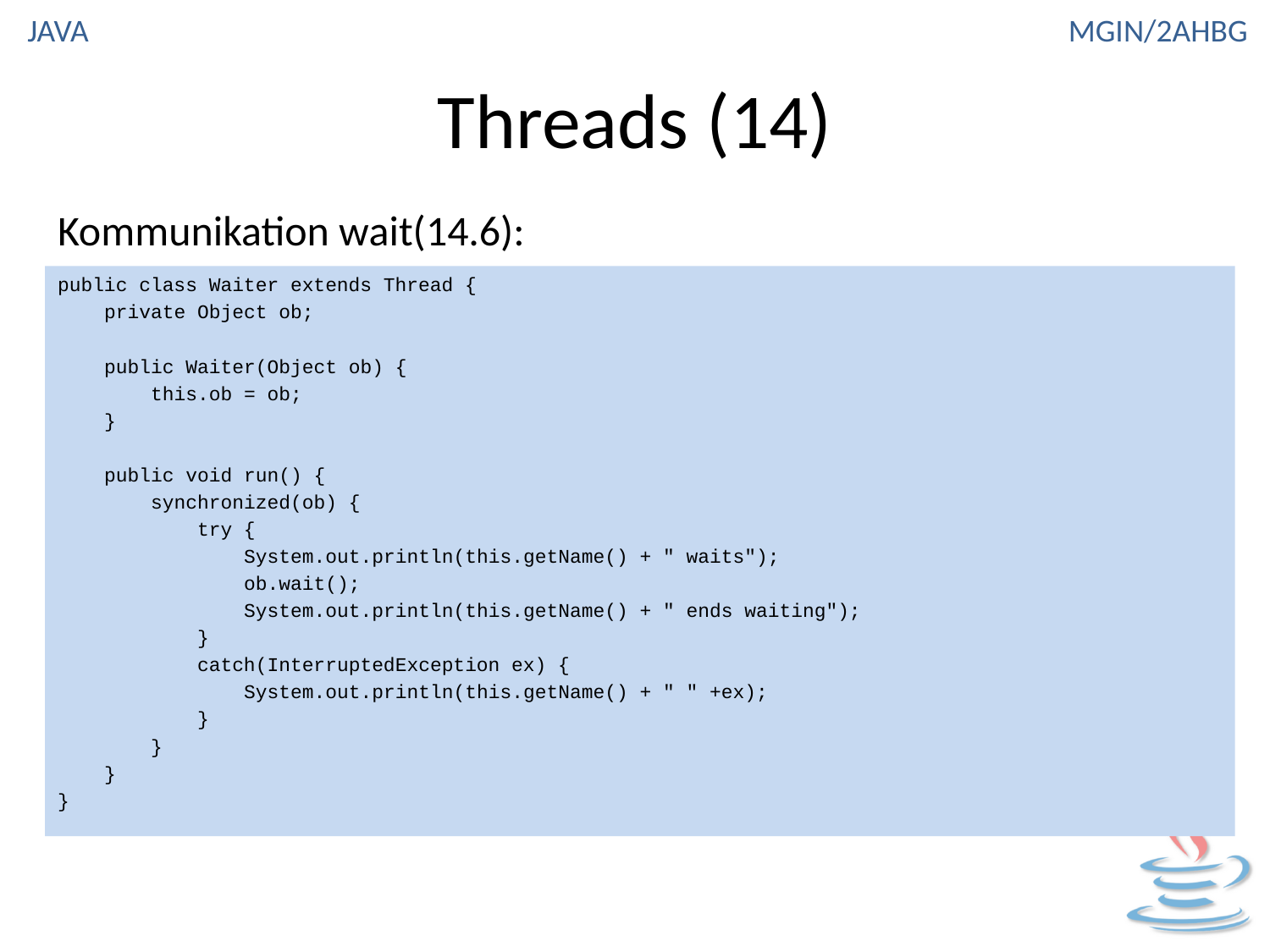

# Threads (14)
Kommunikation wait(14.6):
public class Waiter extends Thread {
    private Object ob;

    public Waiter(Object ob) {
        this.ob = ob;
    }

    public void run() {
        synchronized(ob) {
            try {
                System.out.println(this.getName() + " waits");
                ob.wait();
                System.out.println(this.getName() + " ends waiting");
            }
            catch(InterruptedException ex) {
                System.out.println(this.getName() + " " +ex);
            }
        }
    }
}